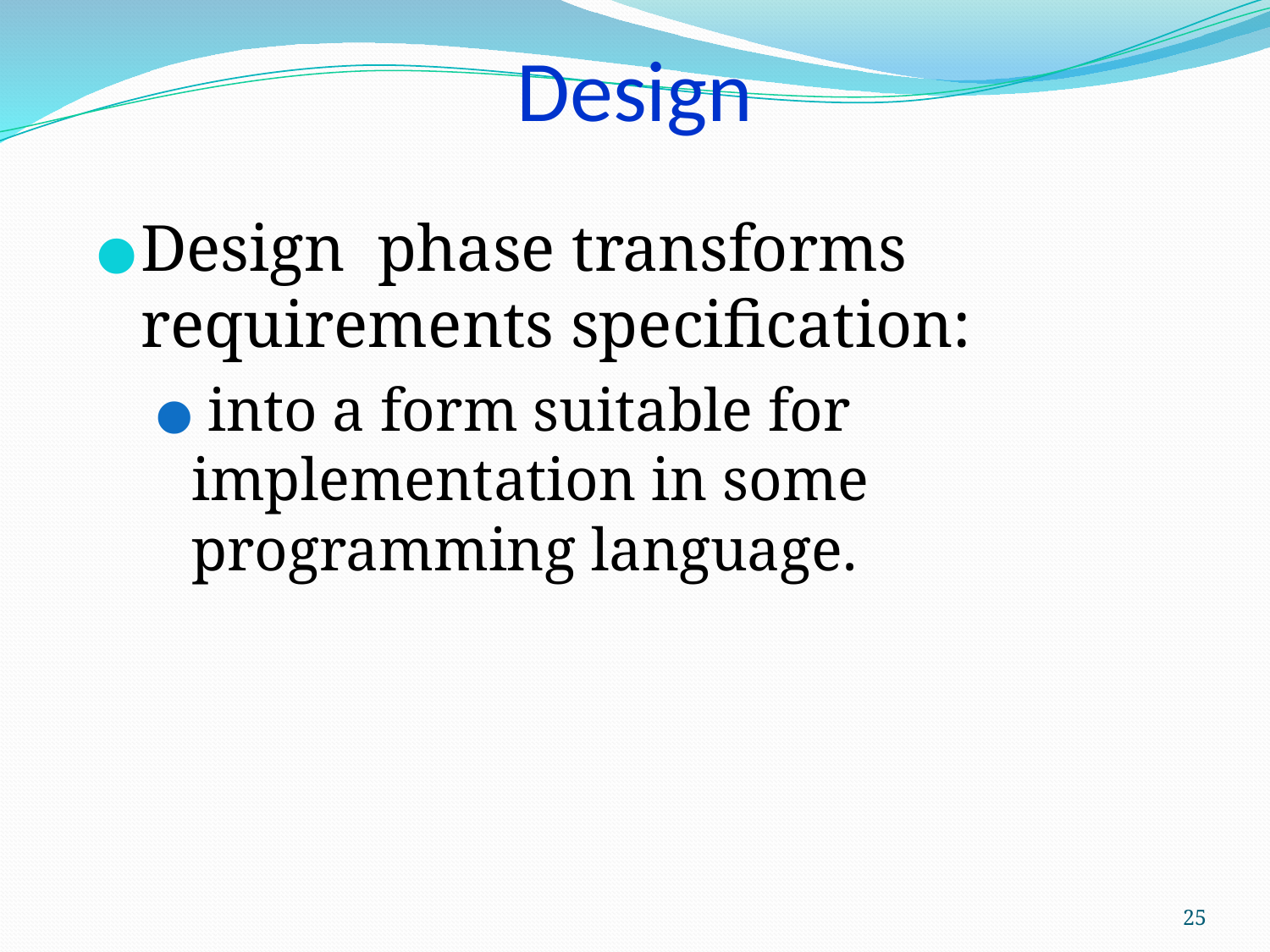

# Design
Design  phase transforms  requirements specification:
 into a form suitable for implementation in some programming language.
25